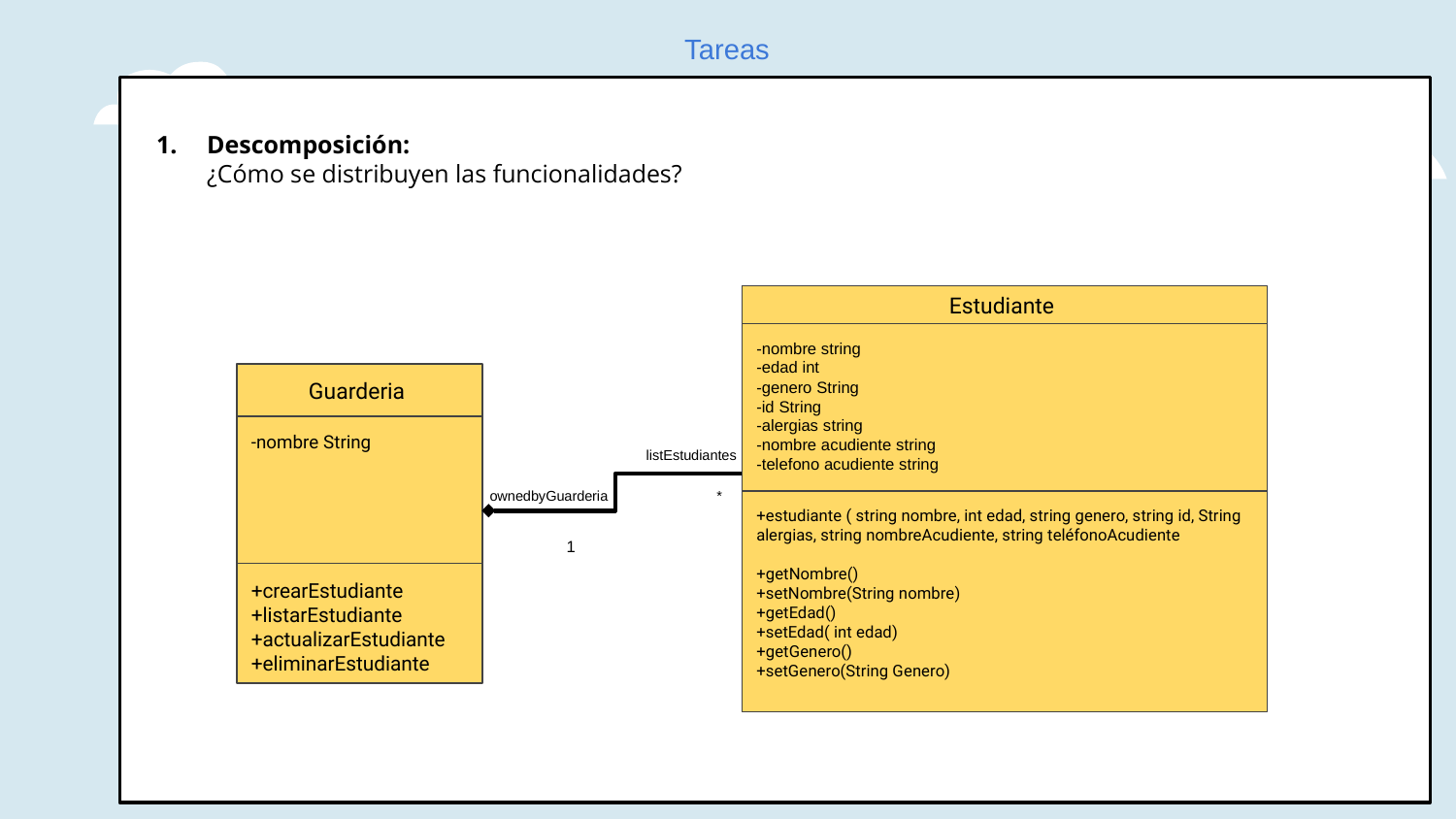

# Tareas

Descomposición:
¿Cómo se distribuyen las funcionalidades?

                                                                              1

Estudiante
-nombre string
-edad int
-genero String
-id String
-alergias string
-nombre acudiente string
-telefono acudiente string

+estudiante ( string nombre, int edad, string genero, string id, String alergias, string nombreAcudiente, string teléfonoAcudiente

+getNombre()
+setNombre(String nombre)
+getEdad()
+setEdad( int edad)
+getGenero()
+setGenero(String Genero)

Guarderia
-nombre String
+crearEstudiante
+listarEstudiante
+actualizarEstudiante +eliminarEstudiante
listEstudiantes
ownedbyGuarderia                            *